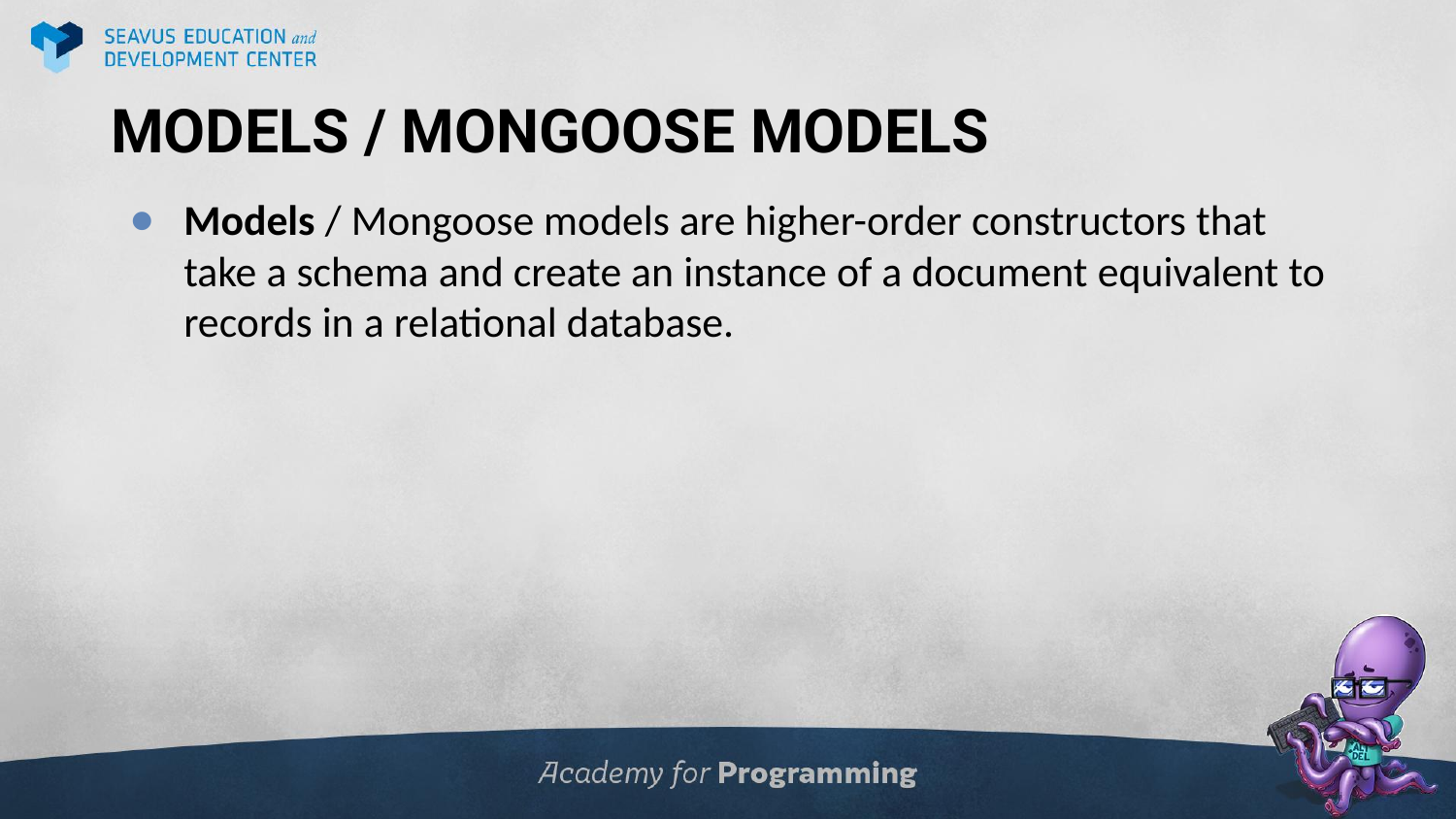

# MODELS / MONGOOSE MODELS
Models / Mongoose models are higher-order constructors that take a schema and create an instance of a document equivalent to records in a relational database.